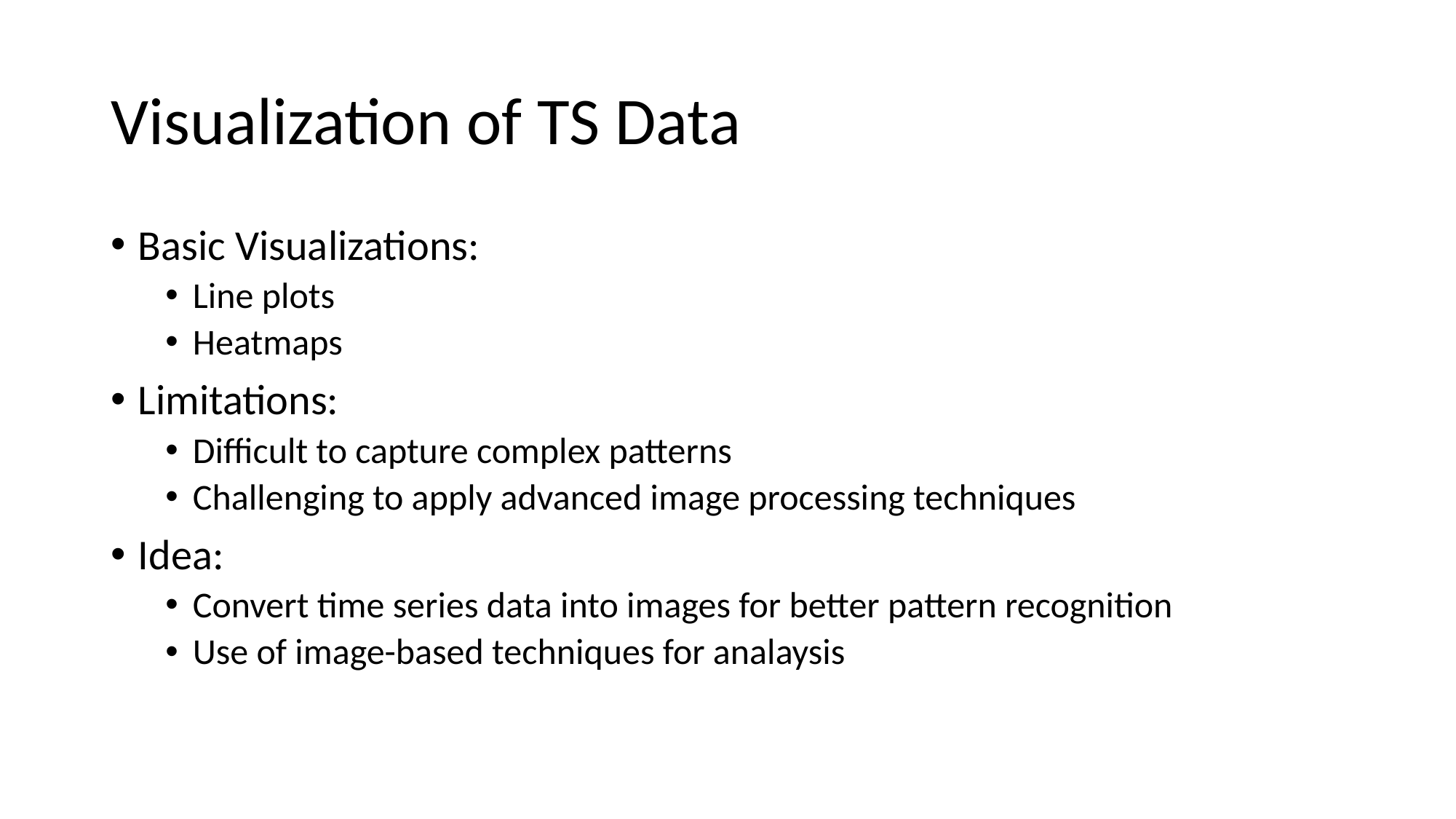

# Visualization of TS Data
Basic Visualizations:
Line plots
Heatmaps
Limitations:
Difficult to capture complex patterns
Challenging to apply advanced image processing techniques
Idea:
Convert time series data into images for better pattern recognition
Use of image-based techniques for analaysis